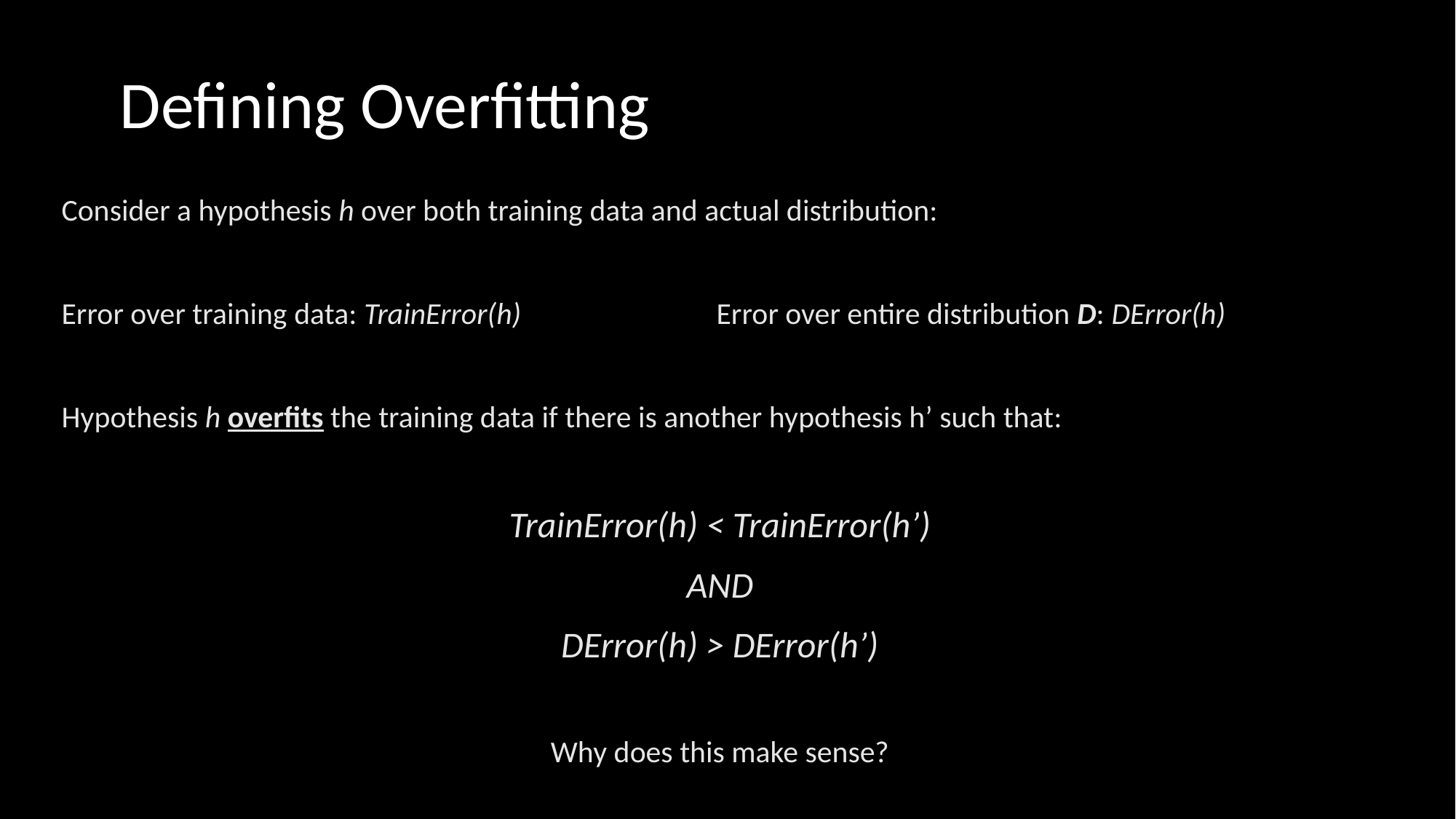

# Defining Overfitting
Consider a hypothesis h over both training data and actual distribution:

Error over training data: TrainError(h)		Error over entire distribution D: DError(h)

Hypothesis h overfits the training data if there is another hypothesis h’ such that:

TrainError(h) < TrainError(h’)
AND
DError(h) > DError(h’)

Why does this make sense?